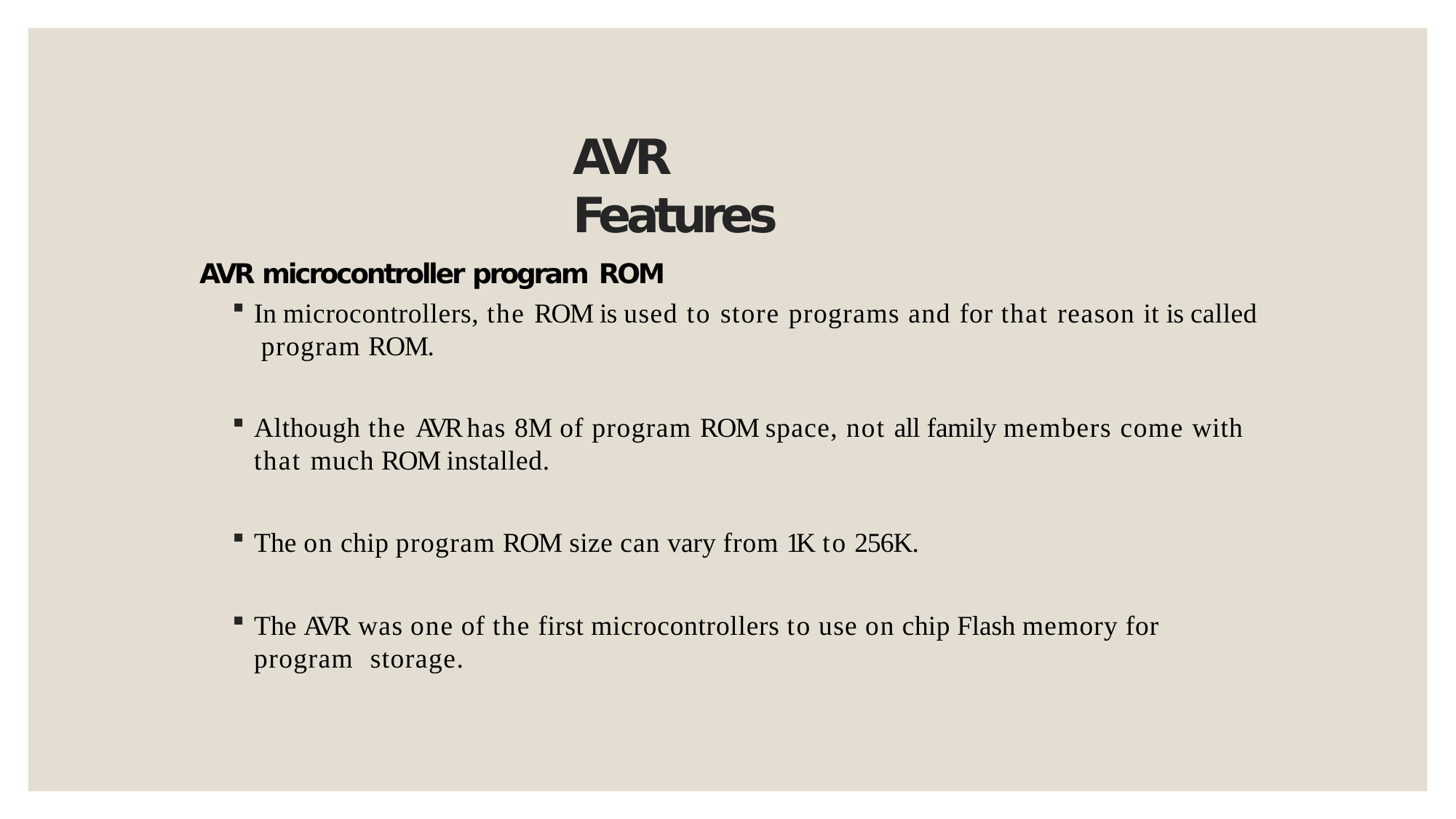

# AVR Features
AVR microcontroller program ROM
In microcontrollers, the ROM is used to store programs and for that reason it is called  program ROM.

Although the AVR has 8M of program ROM space, not all family members come with  that much ROM installed.

The on chip program ROM size can vary from 1K to 256K.

The AVR was one of the first microcontrollers to use on chip Flash memory for program  storage.